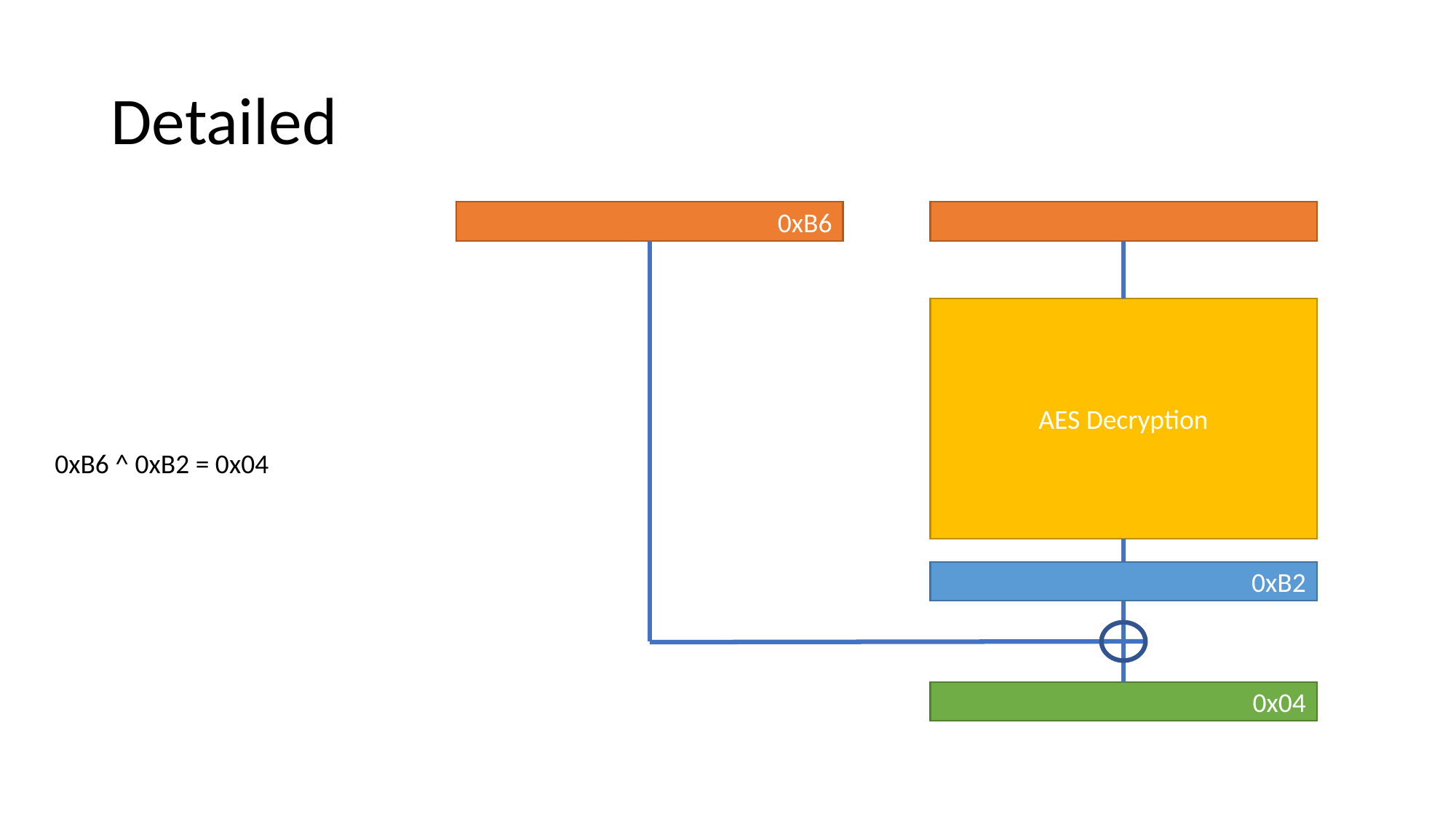

# Detailed

0xB6
AES Decryption
0xB6 ^ 0xB2 = 0x04
0xB2

0x04